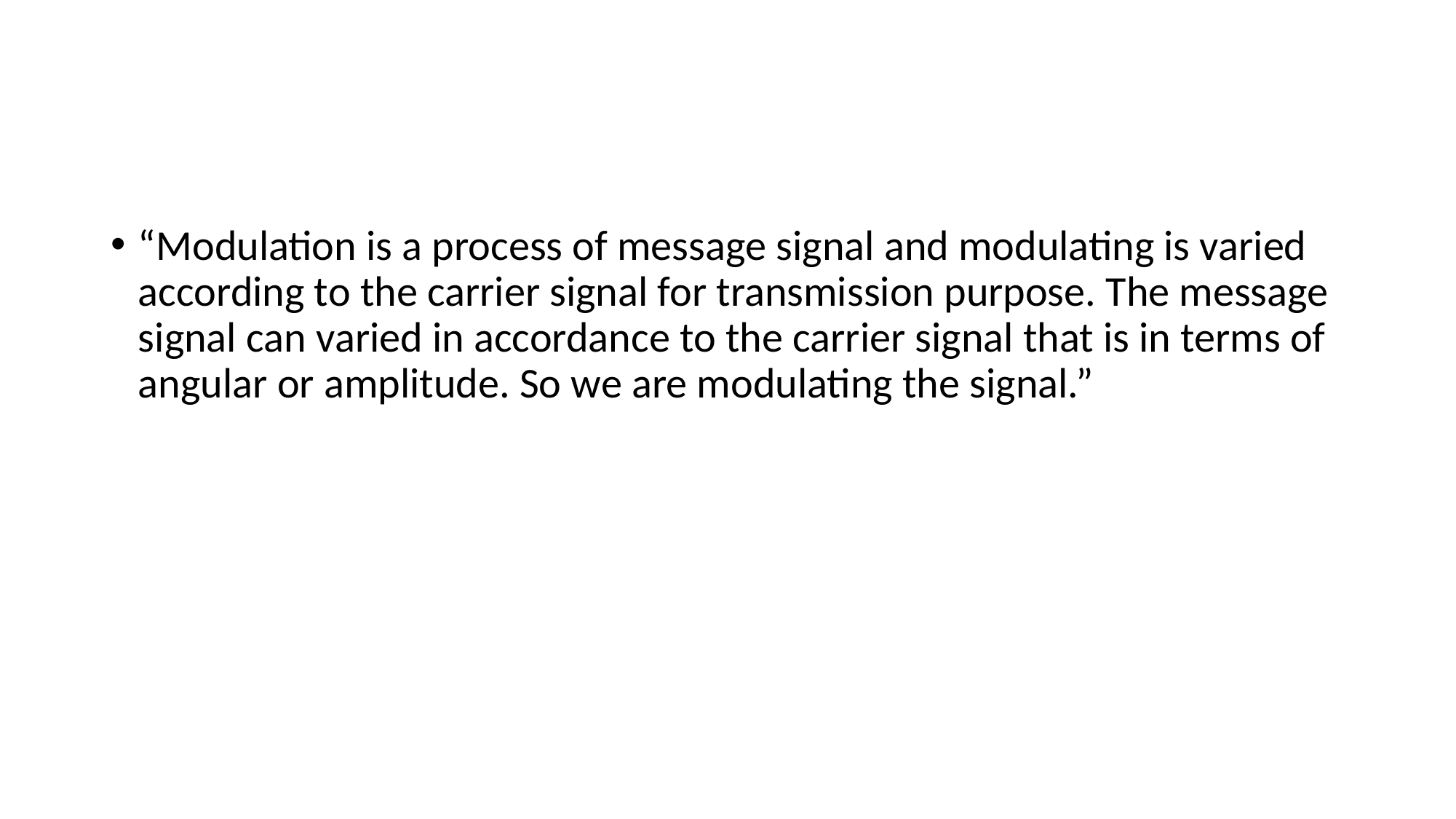

#
“Modulation is a process of message signal and modulating is varied according to the carrier signal for transmission purpose. The message signal can varied in accordance to the carrier signal that is in terms of angular or amplitude. So we are modulating the signal.”